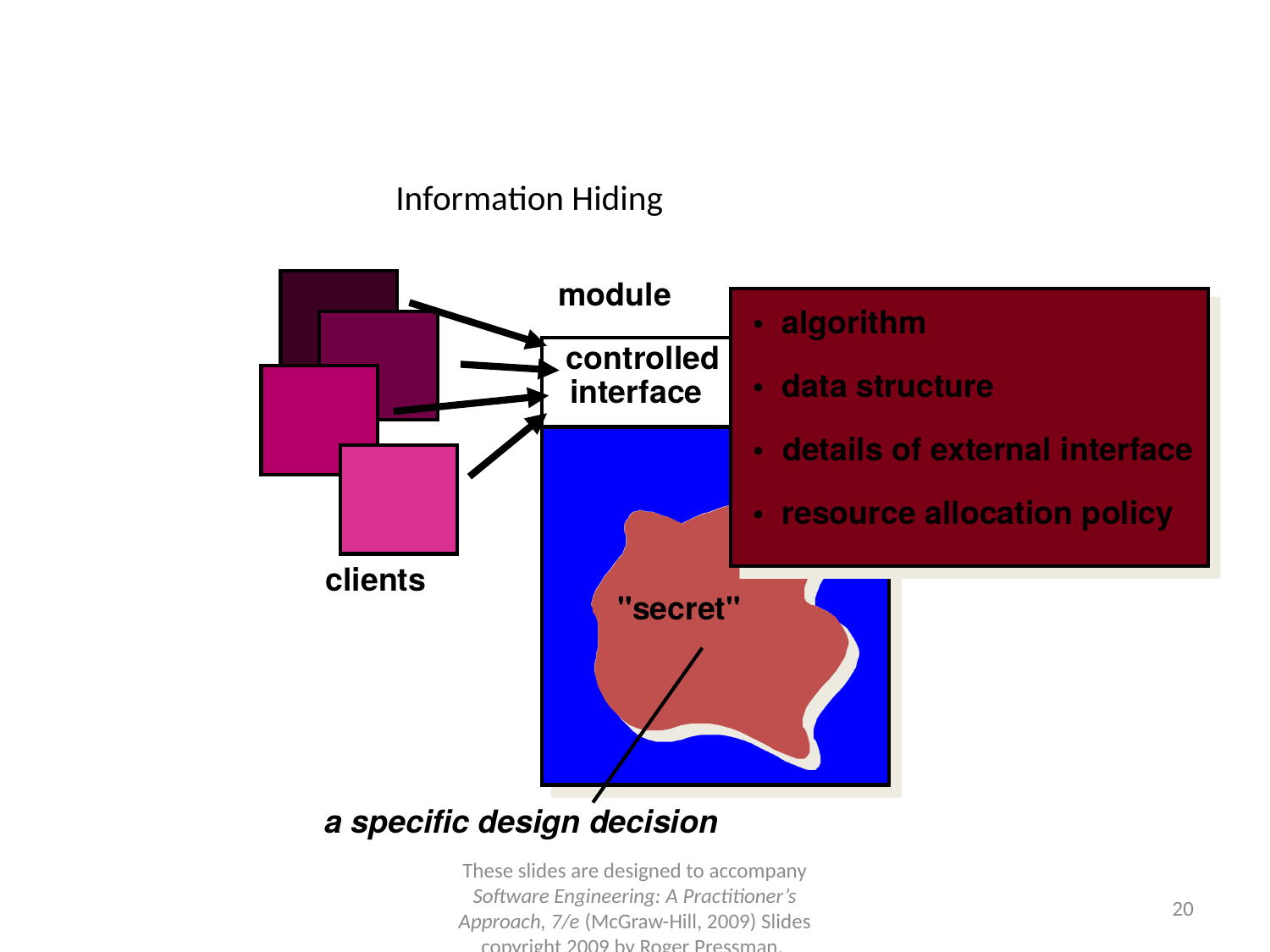

# Information Hiding
module

•  algorithm

controlled

•  data structure

interface

•  details of external interface

•  resource allocation policy

clients
"secret"

a specific design decision
These slides are designed to accompany Software Engineering: A Practitioner’s Approach, 7/e (McGraw-Hill, 2009) Slides copyright 2009 by Roger Pressman.
20